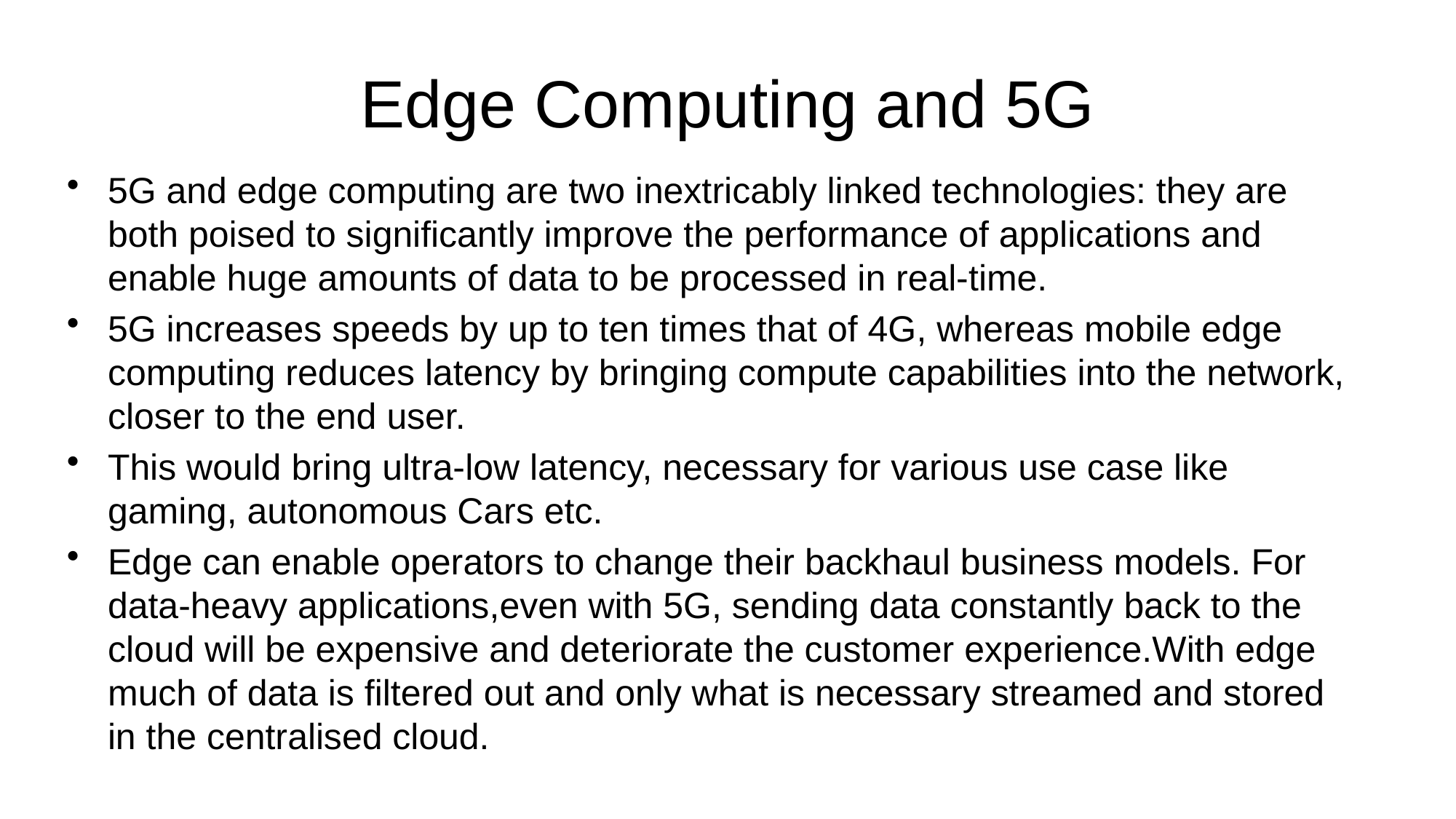

# Edge Computing and 5G
5G and edge computing are two inextricably linked technologies: they are both poised to significantly improve the performance of applications and enable huge amounts of data to be processed in real-time.
5G increases speeds by up to ten times that of 4G, whereas mobile edge computing reduces latency by bringing compute capabilities into the network, closer to the end user.
This would bring ultra-low latency, necessary for various use case like gaming, autonomous Cars etc.
Edge can enable operators to change their backhaul business models. For data-heavy applications,even with 5G, sending data constantly back to the cloud will be expensive and deteriorate the customer experience.With edge much of data is filtered out and only what is necessary streamed and stored in the centralised cloud.